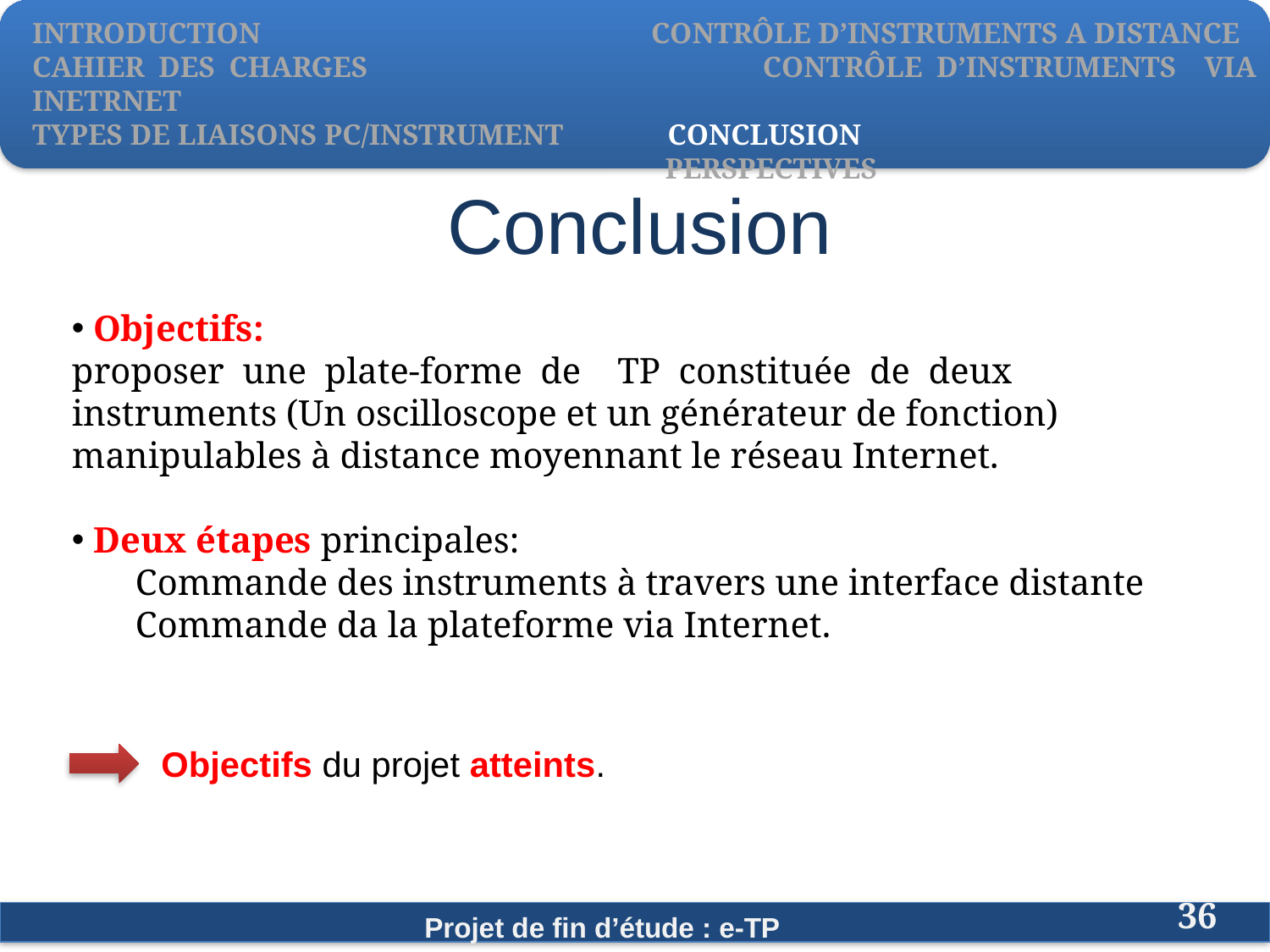

INTRODUCTION	    		               CONTRÔLE D’INSTRUMENTS A DISTANCE
CAHIER DES CHARGES		               CONTRÔLE D’INSTRUMENTS  VIA INETRNET
TYPES DE LIAISONS PC/INSTRUMENT              CONCLUSION
			                                  PERSPECTIVES
# Conclusion
 Objectifs:
proposer  une  plate-forme  de    TP  constituée  de  deux  instruments (Un oscilloscope et un générateur de fonction) manipulables à distance moyennant le réseau Internet.

 Deux étapes principales:
Commande des instruments à travers une interface distante
Commande da la plateforme via Internet.
Objectifs du projet atteints.

36
Projet de fin d’étude : e-TP